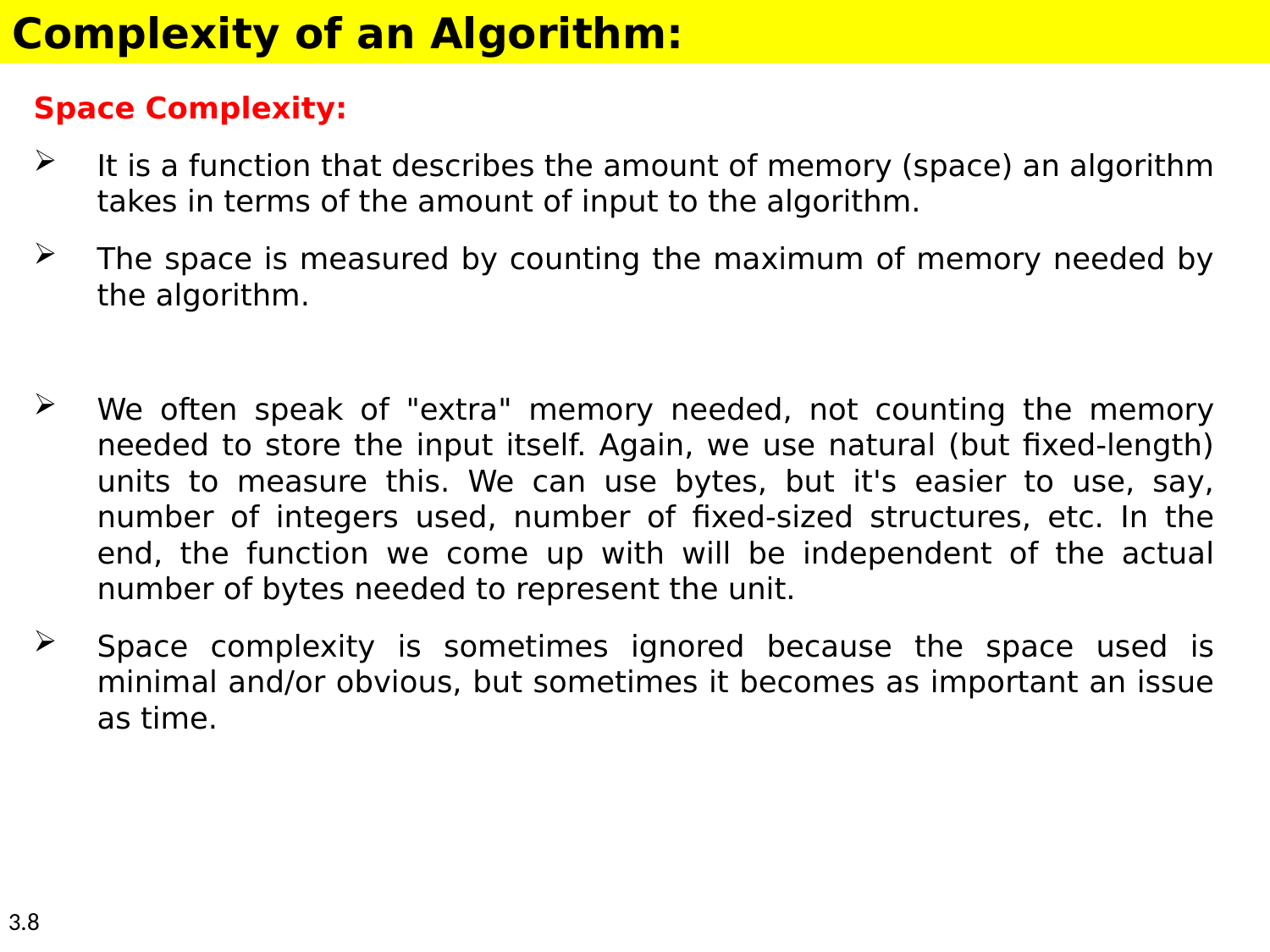

Complexity of an Algorithm:
Space Complexity:
It is a function that describes the amount of memory (space) an algorithm takes in terms of the amount of input to the algorithm.
The space is measured by counting the maximum of memory needed by the algorithm.

We often speak of "extra" memory needed, not counting the memory needed to store the input itself. Again, we use natural (but fixed-length) units to measure this. We can use bytes, but it's easier to use, say, number of integers used, number of fixed-sized structures, etc. In the end, the function we come up with will be independent of the actual number of bytes needed to represent the unit.
Space complexity is sometimes ignored because the space used is minimal and/or obvious, but sometimes it becomes as important an issue as time.

3.8